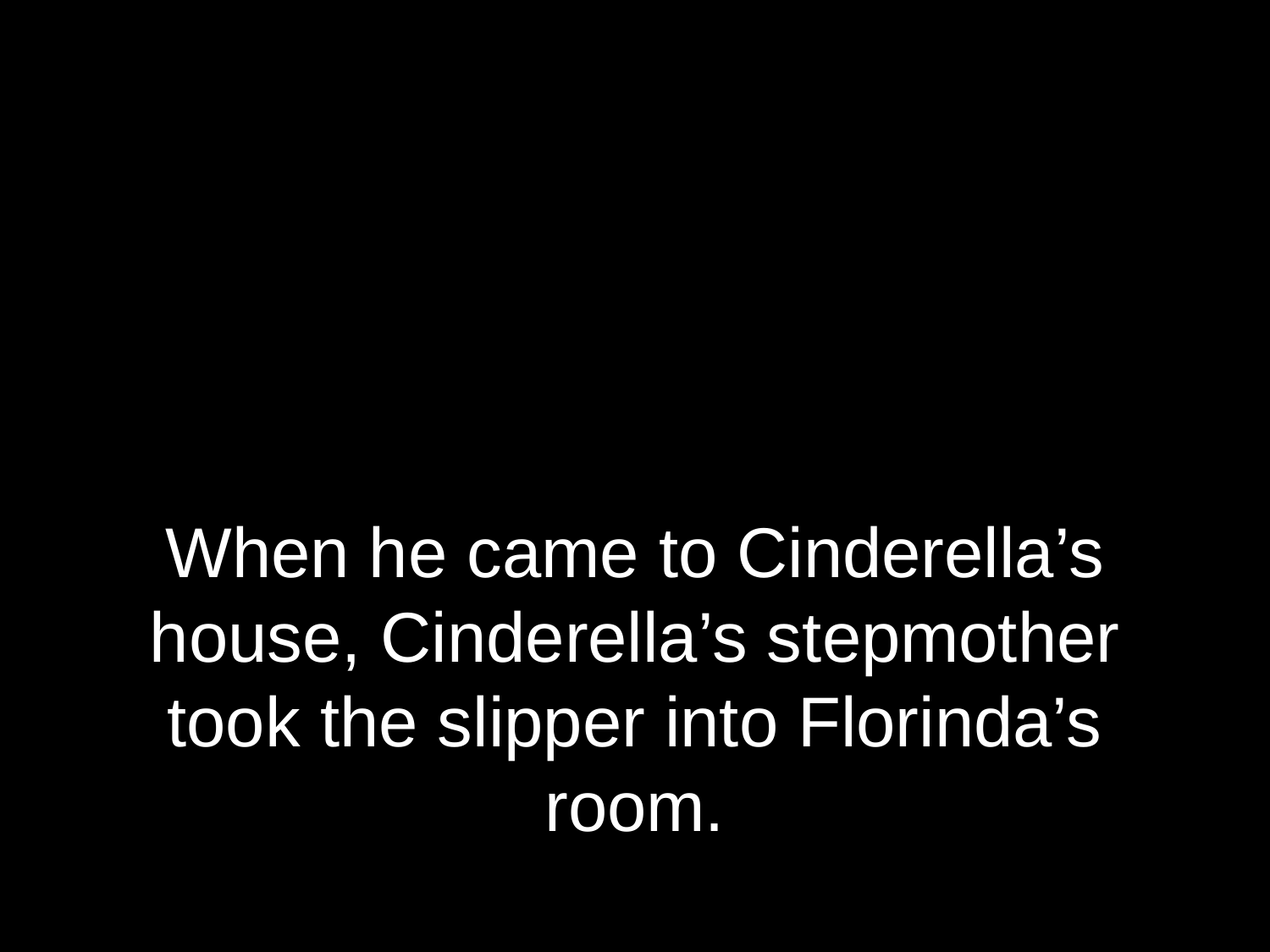

# When he came to Cinderella’s house, Cinderella’s stepmother took the slipper into Florinda’s room.